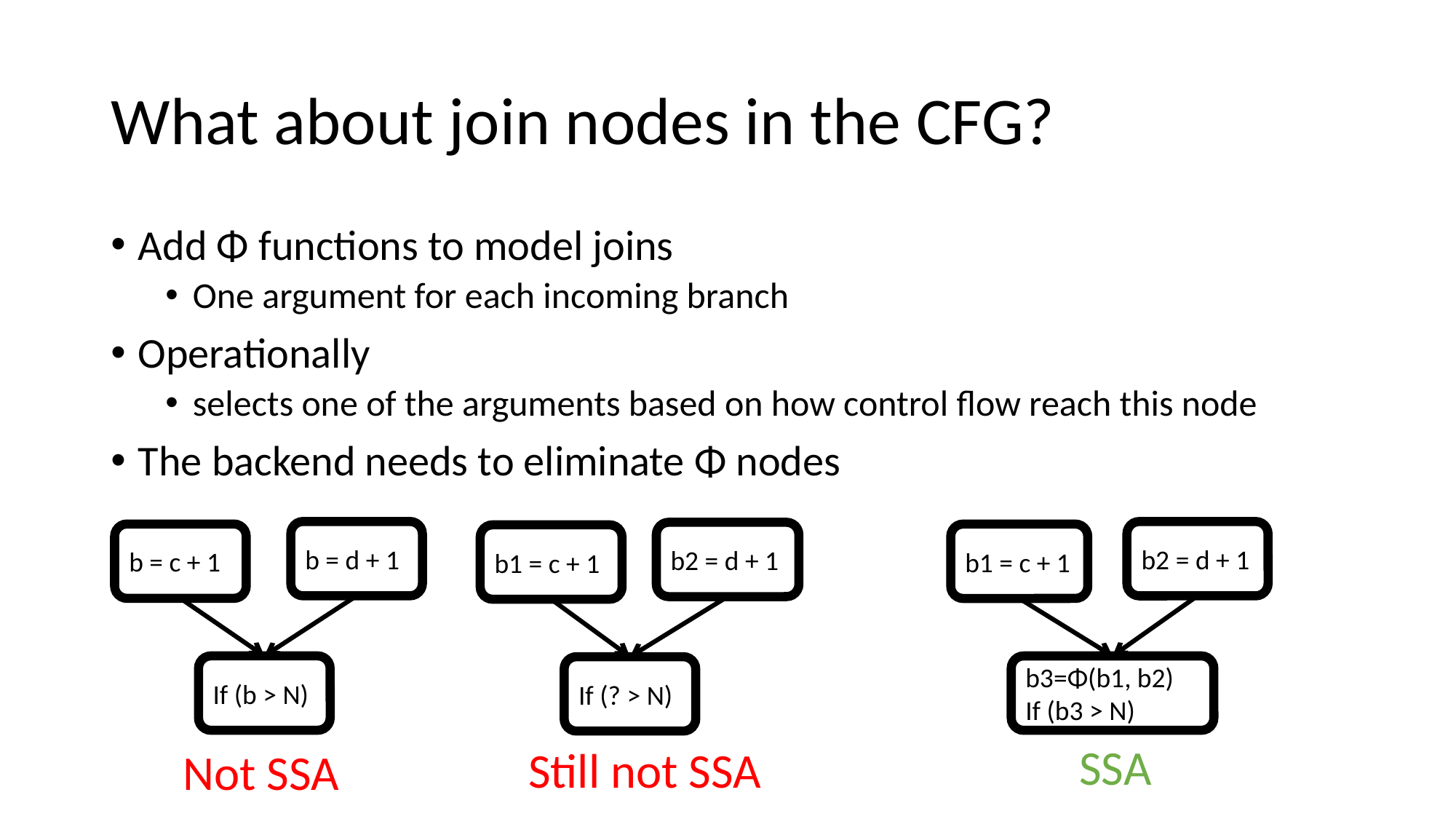

# What about join nodes in the CFG?
Add Φ functions to model joins
One argument for each incoming branch
Operationally
selects one of the arguments based on how control flow reach this node
The backend needs to eliminate Φ nodes

b = d + 1
b2 = d + 1
b2 = d + 1
b = c + 1
b1 = c + 1
b1 = c + 1
If (b > N)
b3=Φ(b1, b2)
If (b3 > N)
If (? > N)
SSA
Still not SSA
Not SSA